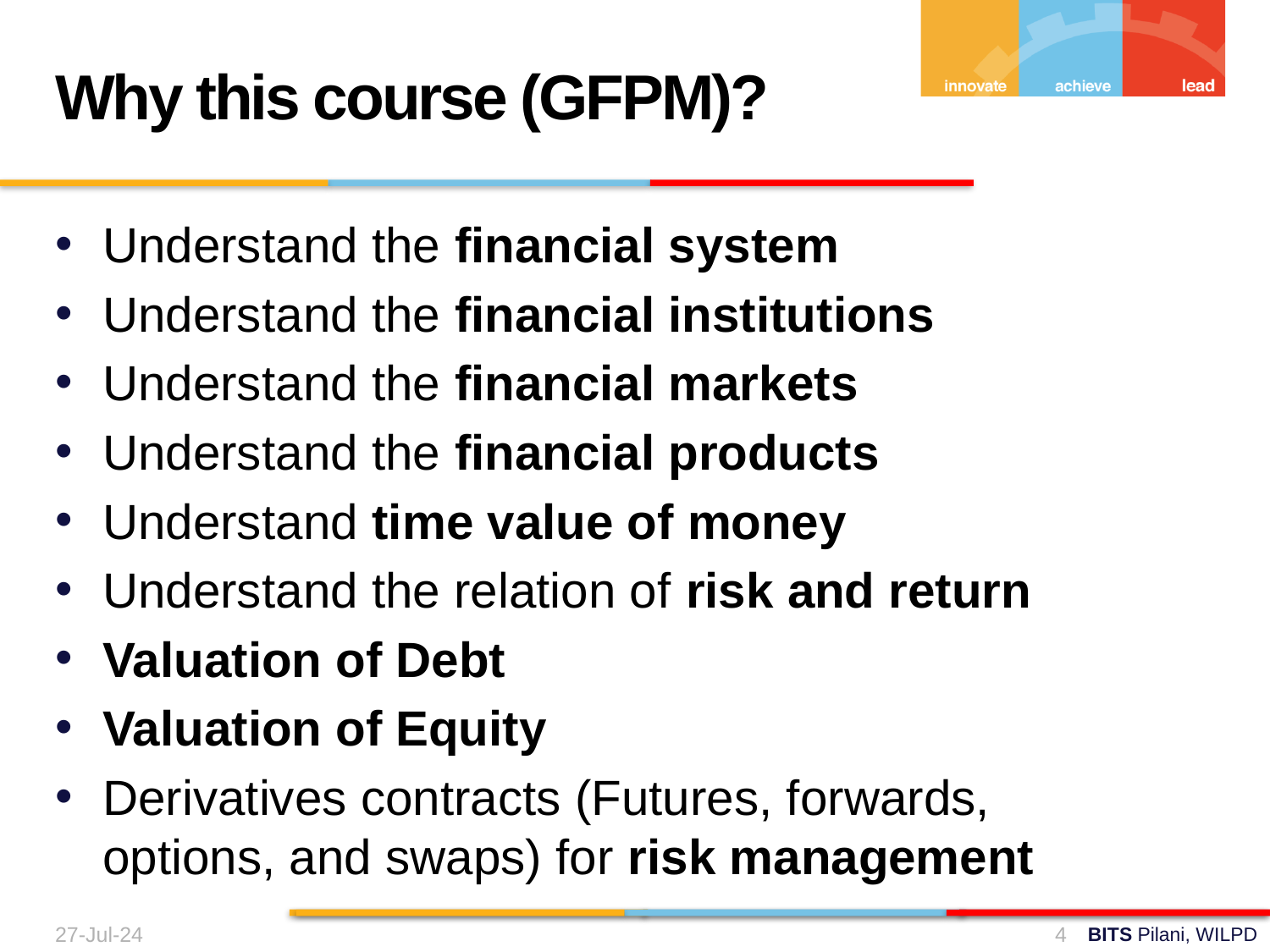

Why this course (GFPM)?
Understand the financial system
Understand the financial institutions
Understand the financial markets
Understand the financial products
Understand time value of money
Understand the relation of risk and return
Valuation of Debt
Valuation of Equity
Derivatives contracts (Futures, forwards, options, and swaps) for risk management

27-Jul-24
4